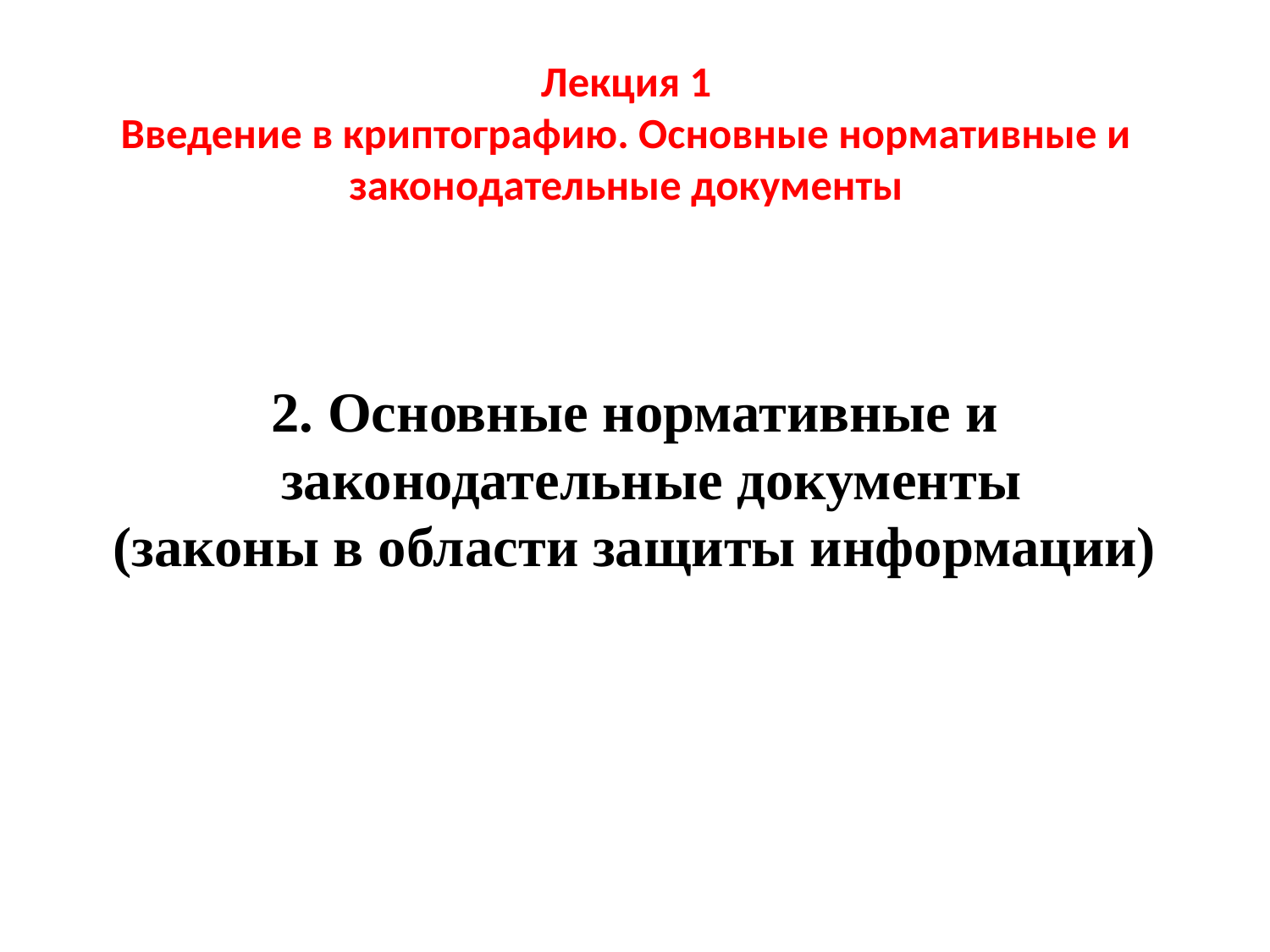

# Лекция 1 Введение в криптографию. Основные нормативные и законодательные документы

2. Основные нормативные и законодательные документы
(законы в области защиты информации)